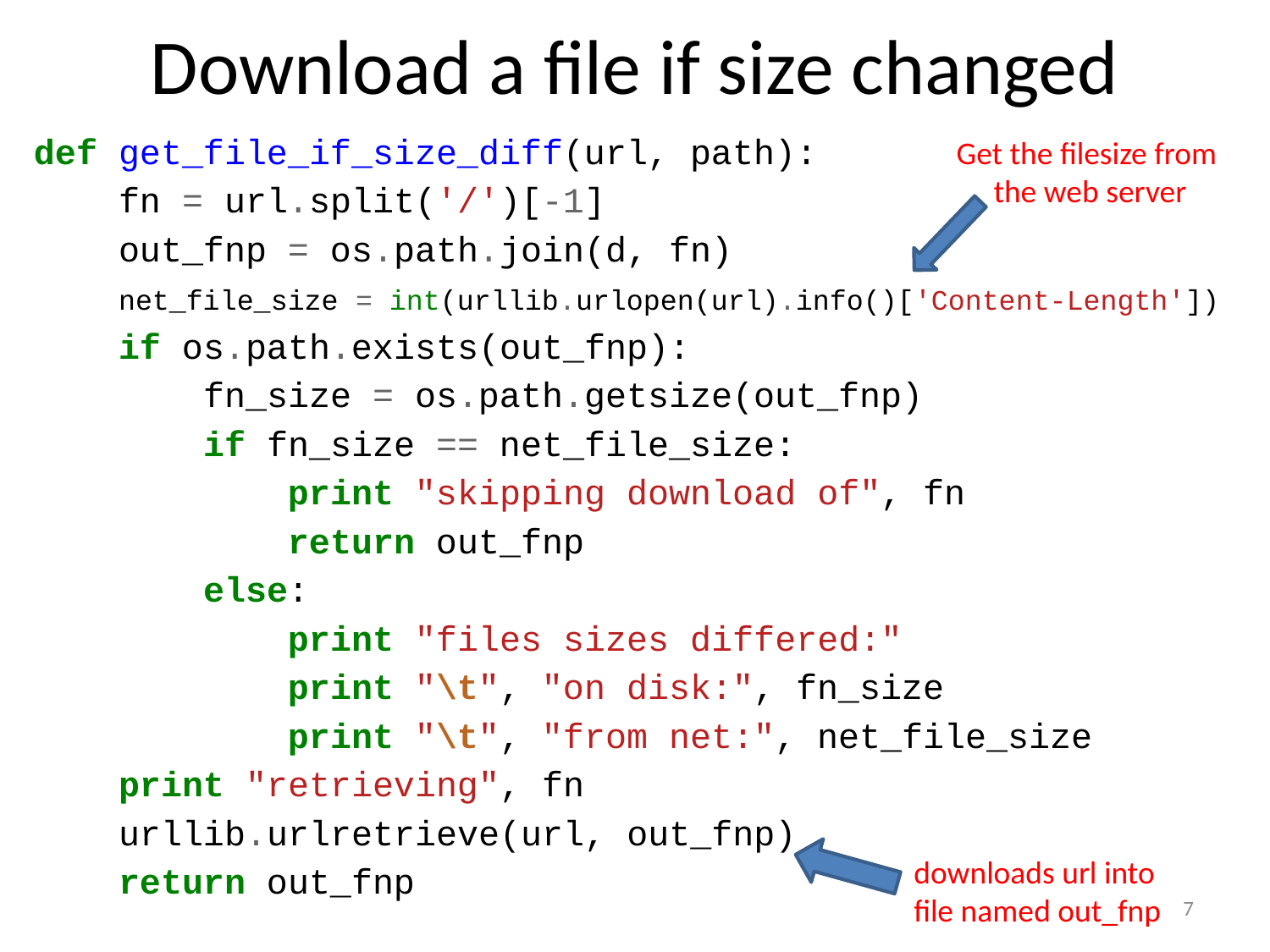

# Download a file if size changed
def get_file_if_size_diff(url, path):
    fn = url.split('/')[-1]
    out_fnp = os.path.join(d, fn)
    net_file_size = int(urllib.urlopen(url).info()['Content-Length'])
    if os.path.exists(out_fnp):
        fn_size = os.path.getsize(out_fnp)
        if fn_size == net_file_size:
            print "skipping download of", fn
            return out_fnp
        else:
            print "files sizes differed:"
            print "\t", "on disk:", fn_size
            print "\t", "from net:", net_file_size
    print "retrieving", fn
    urllib.urlretrieve(url, out_fnp)
    return out_fnp

Get the filesize from
the web server

downloads url into
file named out_fnp
7